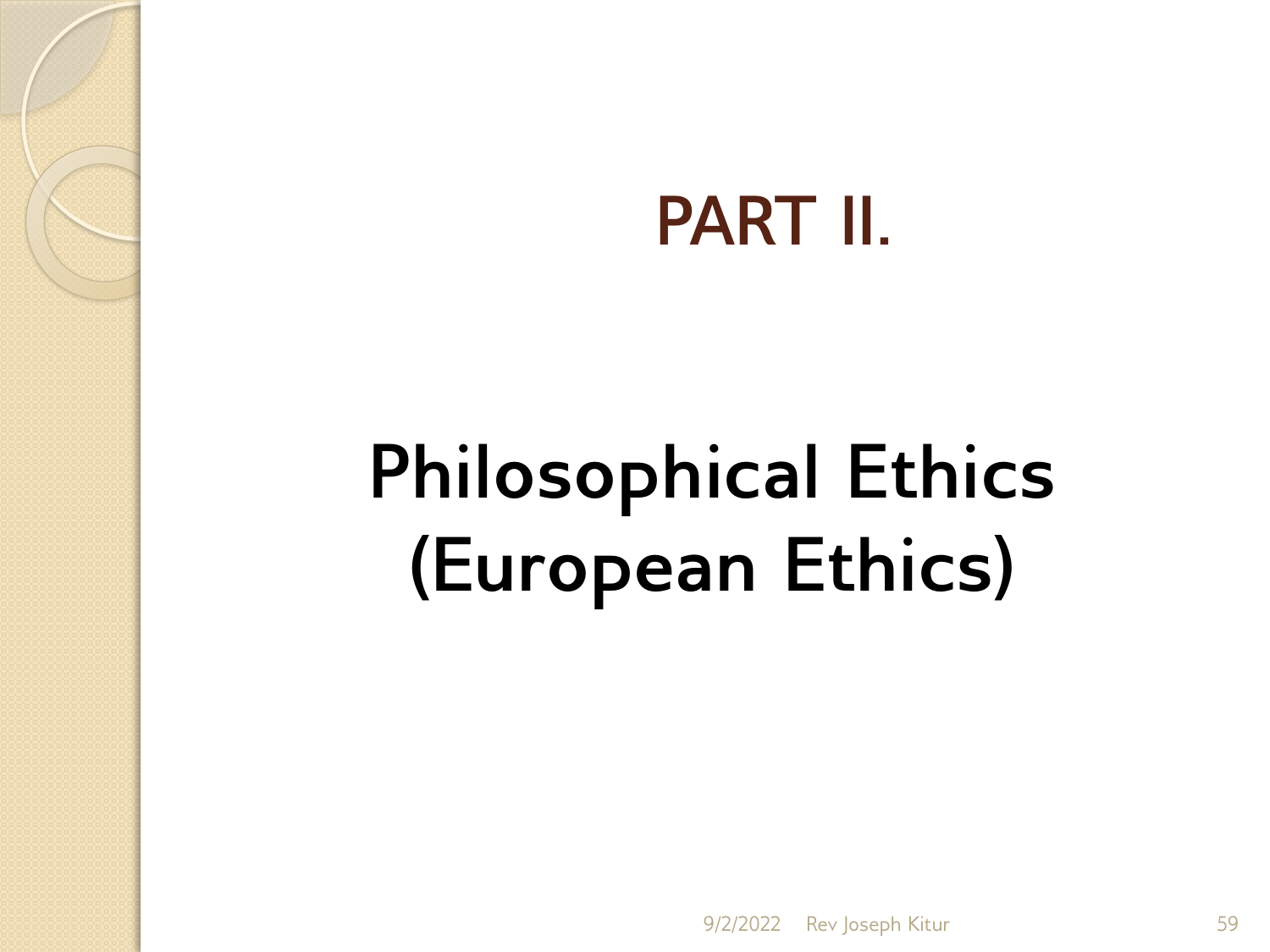

# PART II.

Philosophical Ethics (European Ethics)
9/2/2022
Rev Joseph Kitur
59